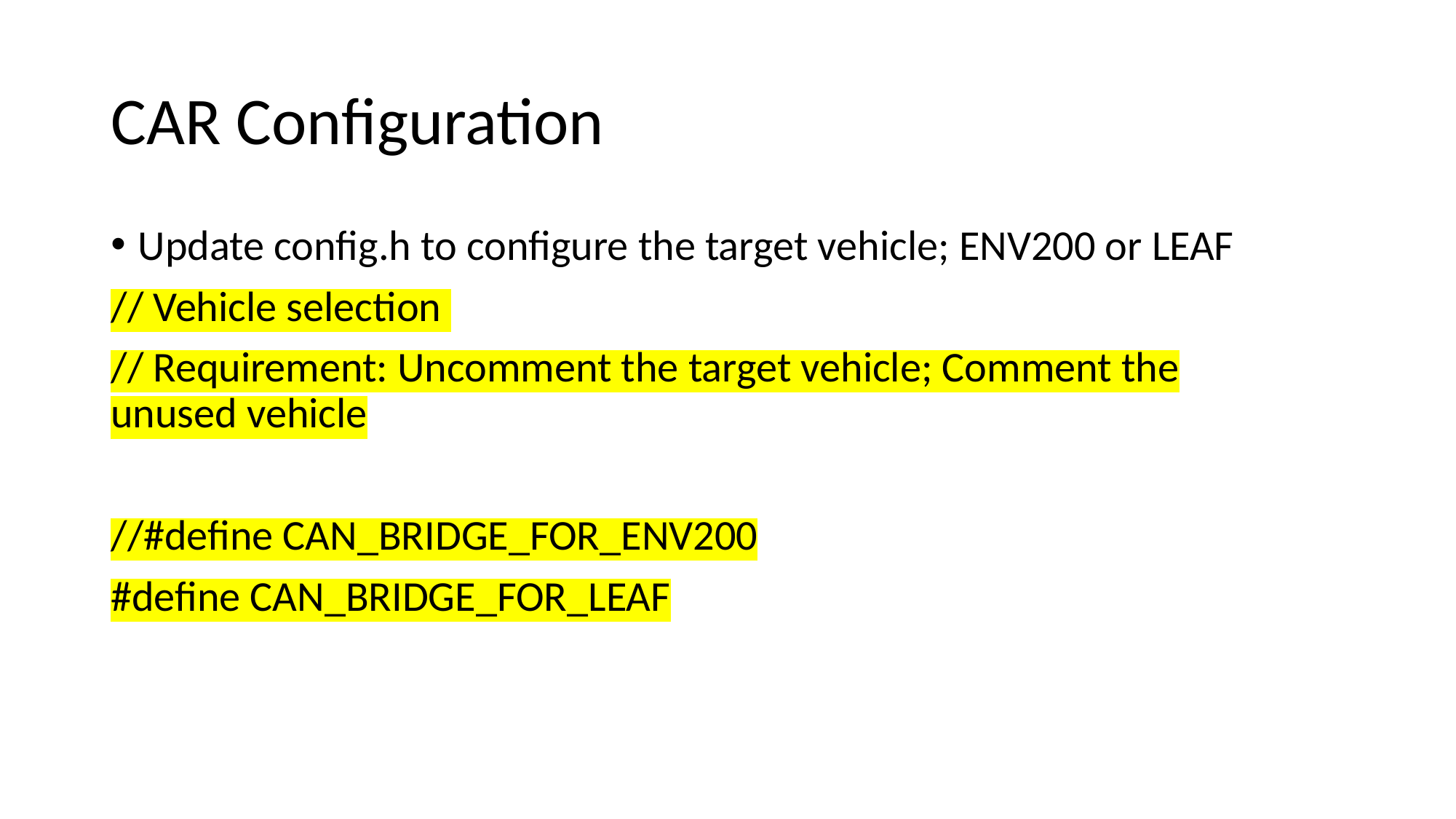

# CAR Configuration
Update config.h to configure the target vehicle; ENV200 or LEAF
// Vehicle selection
// Requirement: Uncomment the target vehicle; Comment the unused vehicle

//#define CAN_BRIDGE_FOR_ENV200
#define CAN_BRIDGE_FOR_LEAF